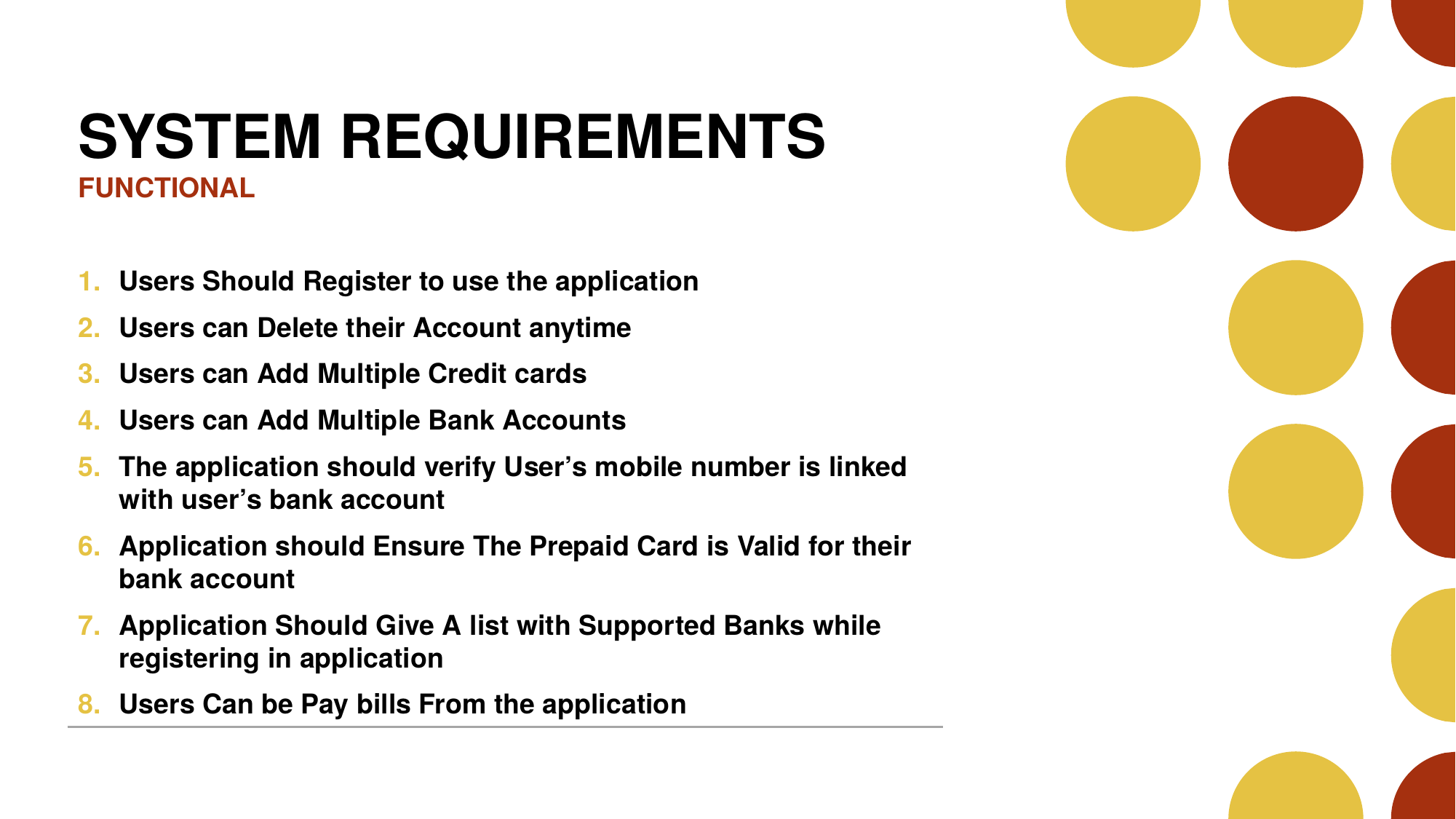

# SYSTEM REQUIREMENTS FUNCTIONAL
Users Should Register to use the application
Users can Delete their Account anytime
Users can Add Multiple Credit cards
Users can Add Multiple Bank Accounts
The application should verify User’s mobile number is linked with user’s bank account
Application should Ensure The Prepaid Card is Valid for their bank account
Application Should Give A list with Supported Banks while registering in application
Users Can be Pay bills From the application